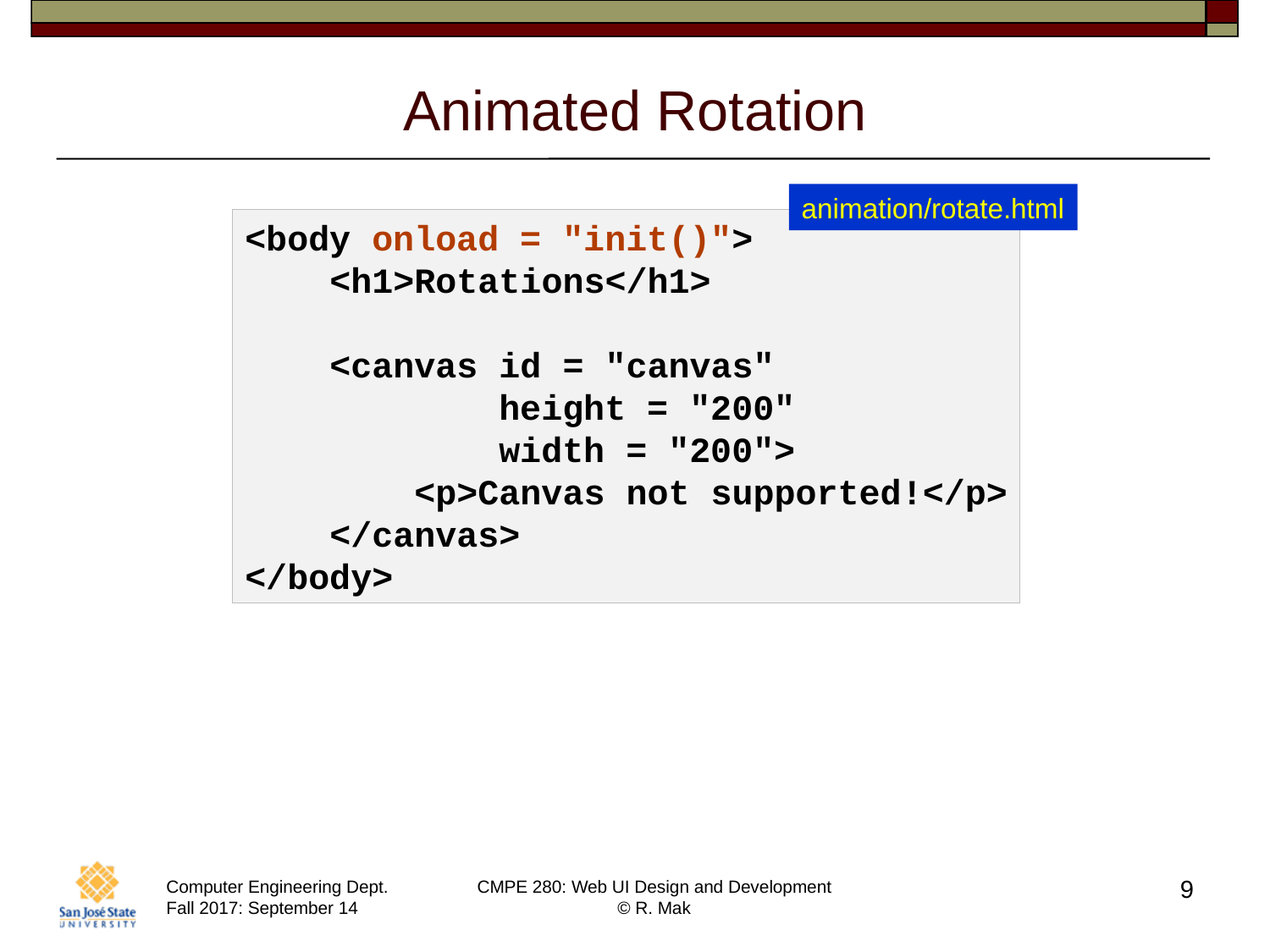

# Animated Rotation
animation/rotate.html
<body onload = "init()">
    <h1>Rotations</h1>

    <canvas id = "canvas"
            height = "200"
            width = "200">
        <p>Canvas not supported!</p>
    </canvas>
</body>
9